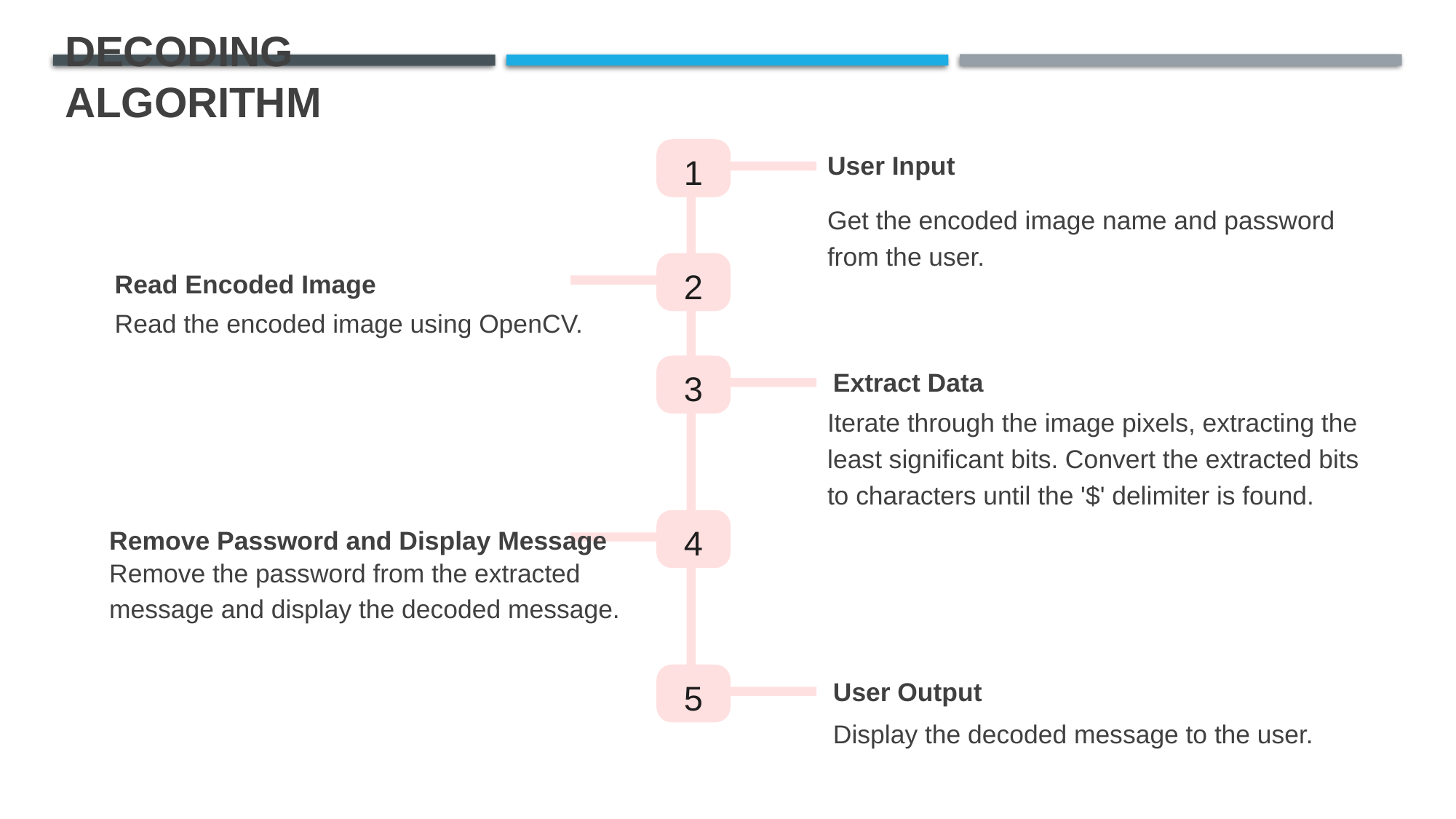

# DEcoding Algorithm

User Input
1

Get the encoded image name and password from the user.

Read Encoded Image
2

Read the encoded image using OpenCV.

Extract Data
3

Iterate through the image pixels, extracting the least significant bits. Convert the extracted bits to characters until the '$' delimiter is found.

Remove Password and Display Message
4

Remove the password from the extracted message and display the decoded message.

User Output
5

Display the decoded message to the user.